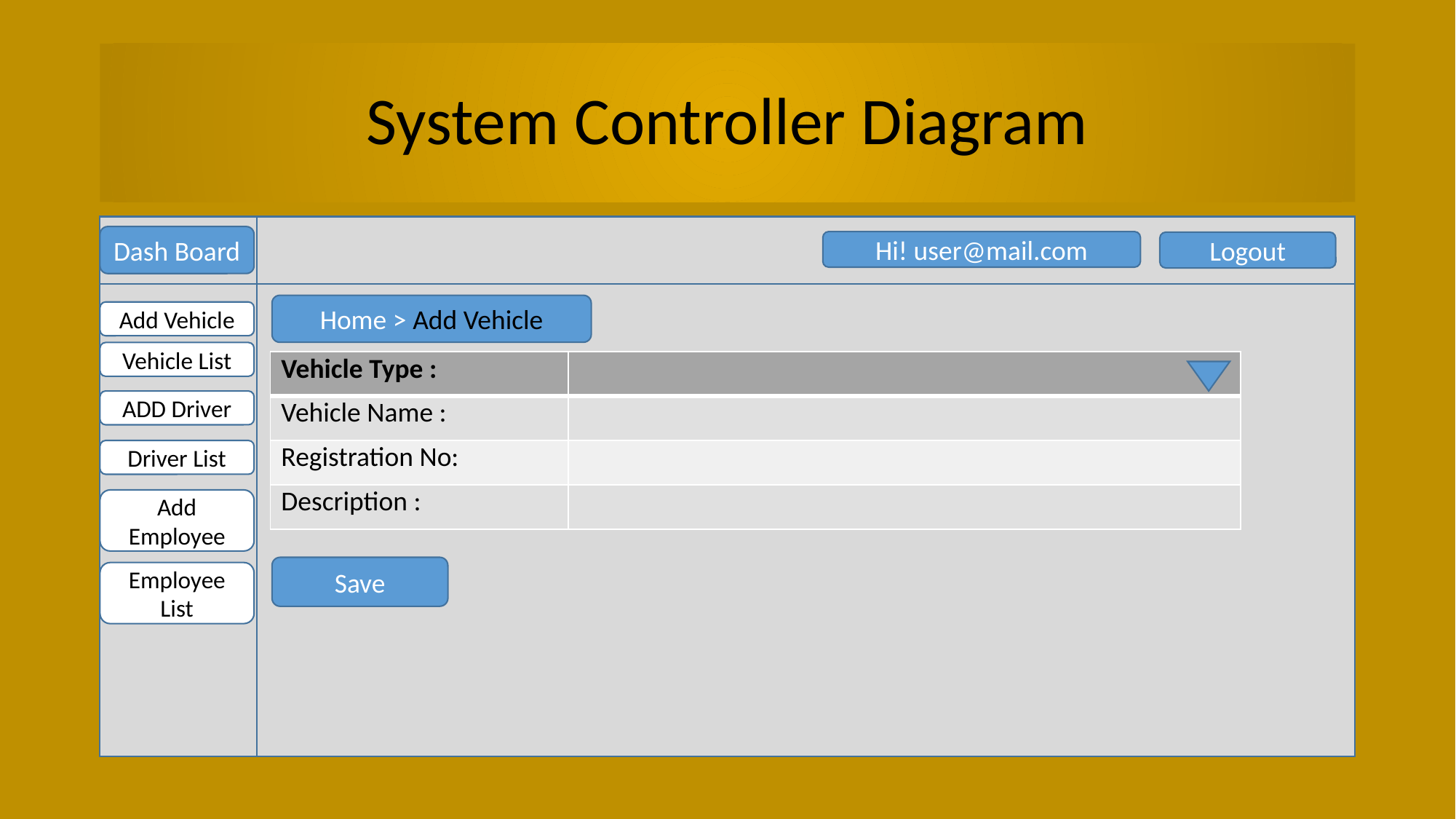

# System Controller Diagram

Dash Board
Hi! user@mail.com
Logout
Home > Add Vehicle
Add Vehicle
Vehicle List
| Vehicle Type : |  |
| --- | --- |
| Vehicle Name : |  |
| Registration No: |  |
| Description : |  |

ADD Driver
Driver List
Add Employee
Save
Employee List